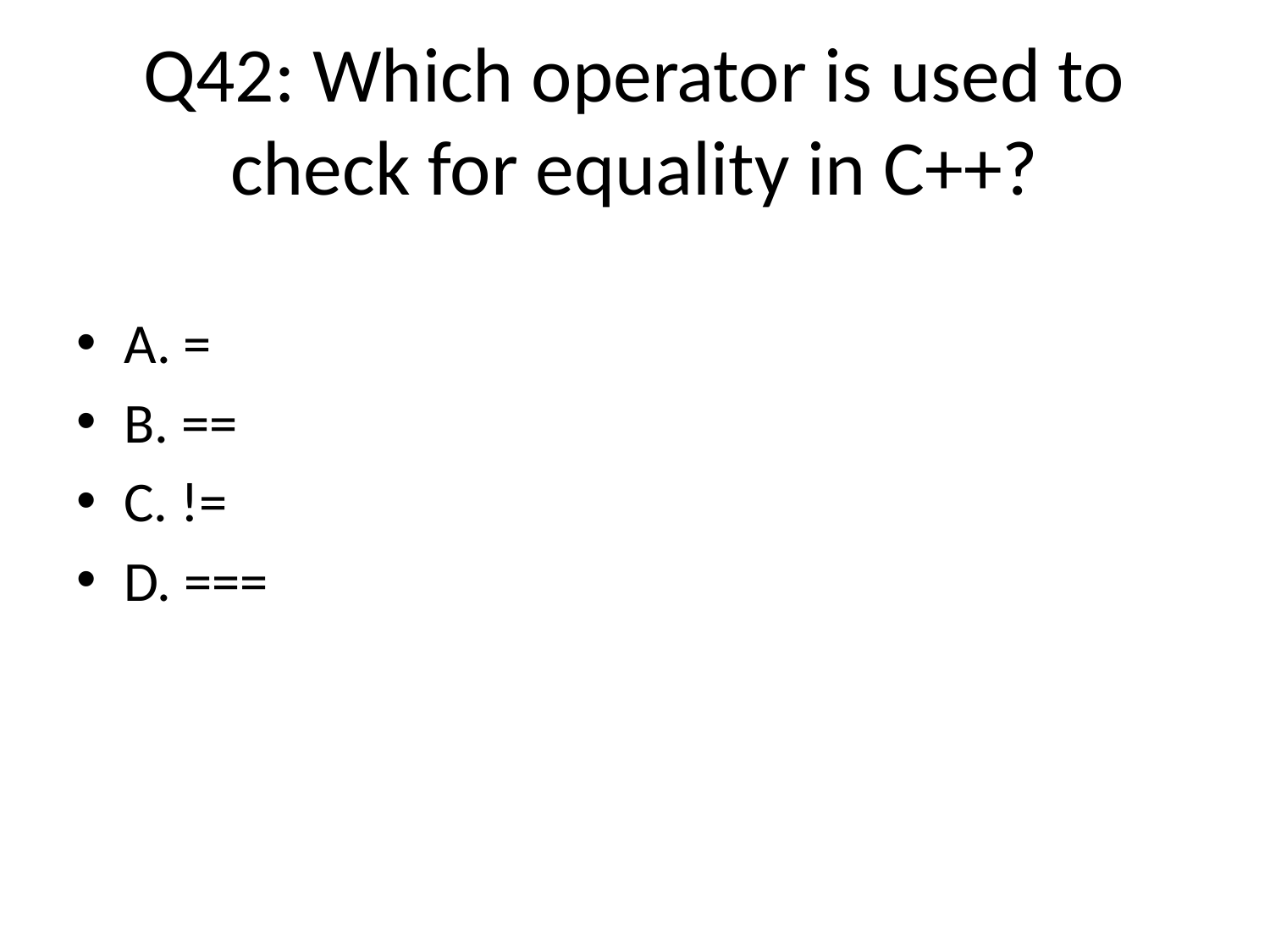

# Q42: Which operator is used to check for equality in C++?

A. =
B. ==
C. !=
D. ===